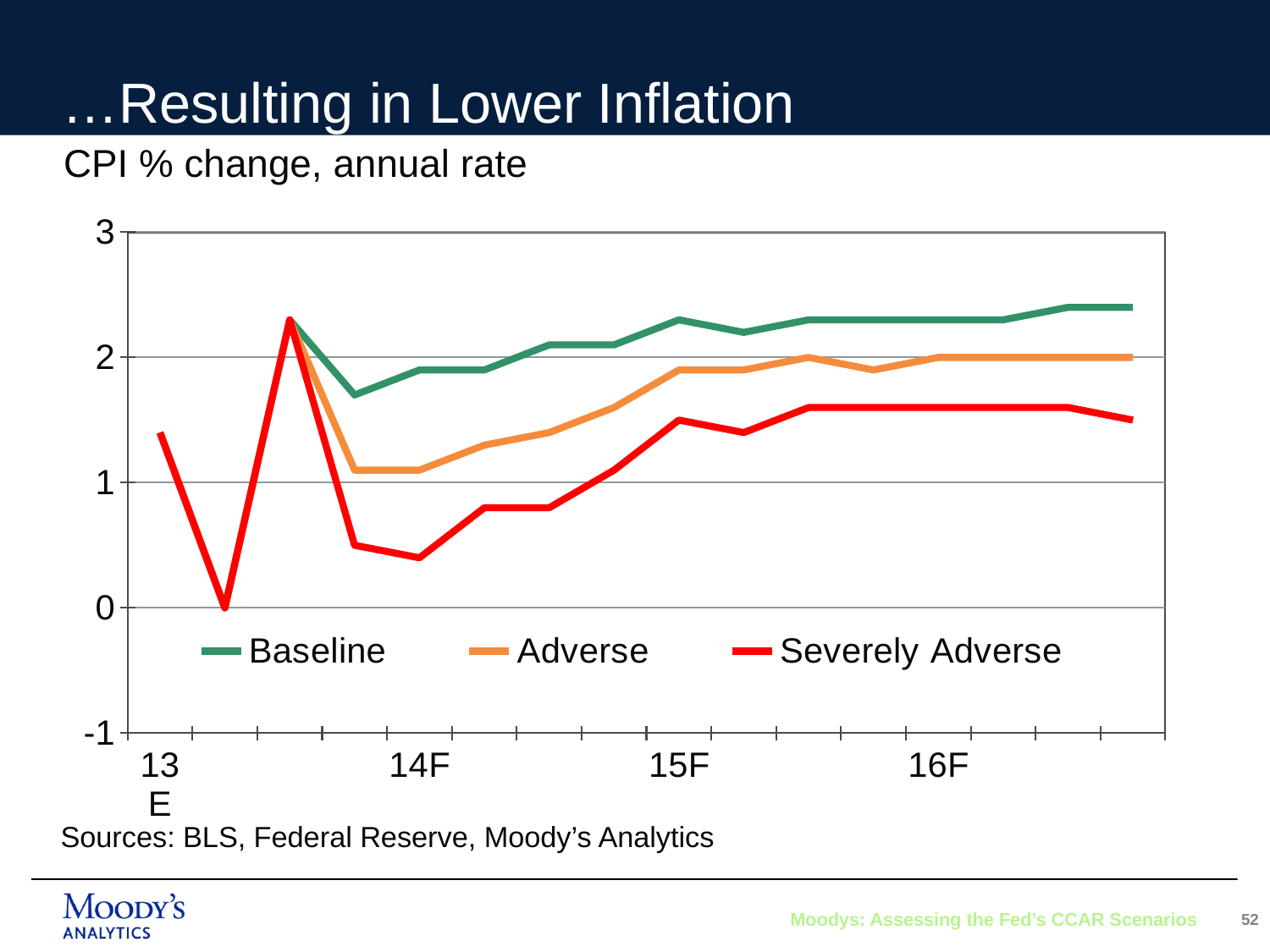

# …Resulting in Lower Inflation
CPI % change, annual rate

### Chart

| Category | Baseline | Adverse | Severely Adverse |
|---|---|---|---|
| 13E | 1.4 | 1.4 | 1.4 |
|  | 0.0 | 0.0 | 0.0 |
|  | 2.3 | 2.3 | 2.3 |
|  | 1.7 | 1.1 | 0.5 |
| 14F | 1.9 | 1.1 | 0.4 |
|  | 1.9 | 1.3 | 0.8 |
|  | 2.1 | 1.4 | 0.8 |
|  | 2.1 | 1.6 | 1.1 |
| 15F | 2.3 | 1.9 | 1.5 |
|  | 2.2 | 1.9 | 1.4 |
|  | 2.3 | 2.0 | 1.6 |
|  | 2.3 | 1.9 | 1.6 |
| 16F | 2.3 | 2.0 | 1.6 |
Sources: BLS, Federal Reserve, Moody’s Analytics
Moodys: Assessing the Fed’s CCAR Scenarios